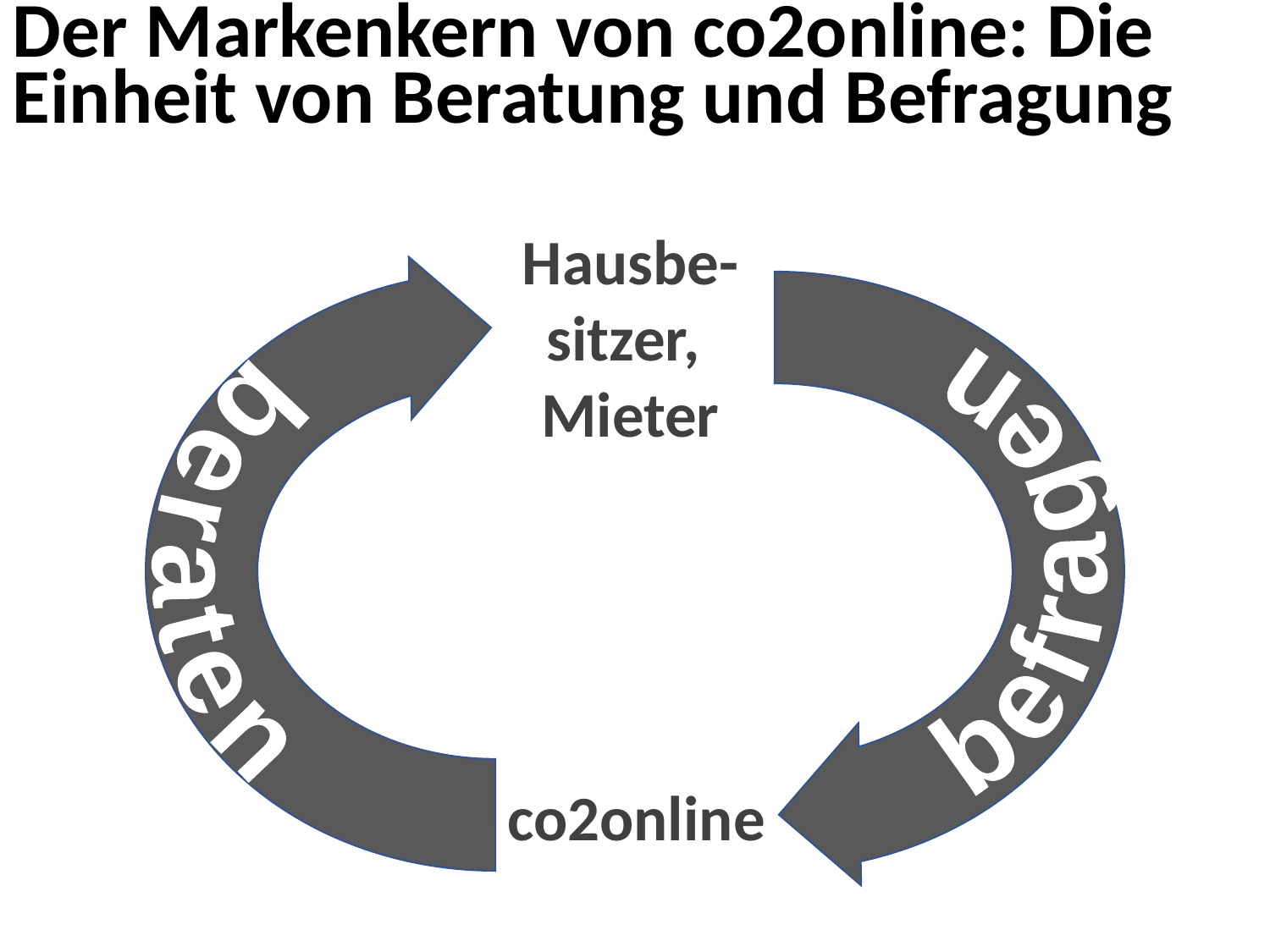

Der Markenkern von co2online: Die Einheit von Beratung und Befragung

Hausbe-
sitzer,
Mieter
co2online

beraten
befragen